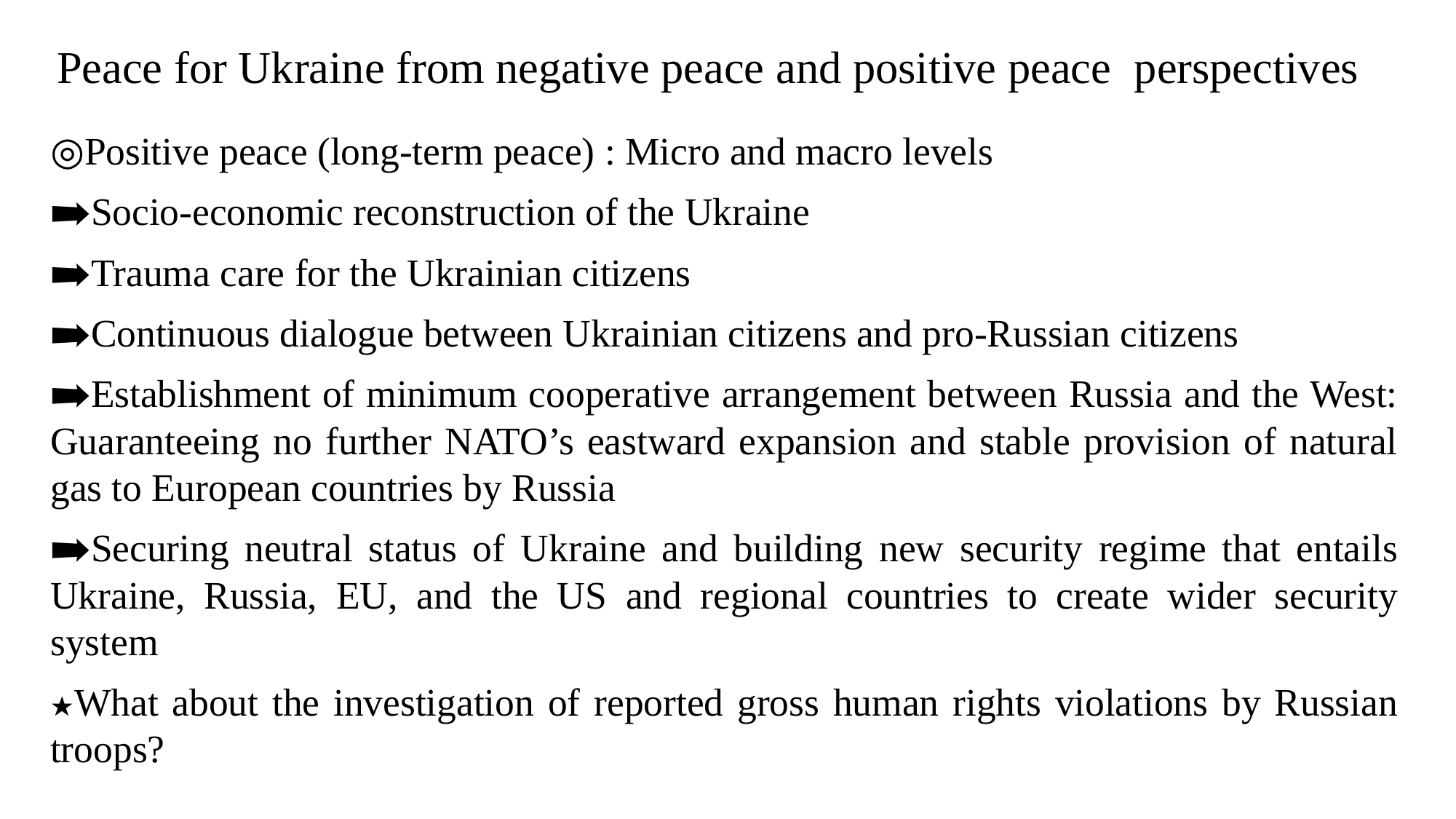

# Peace for Ukraine from negative peace and positive peace  perspectives
◎Positive peace (long-term peace) : Micro and macro levels
➡Socio-economic reconstruction of the Ukraine
➡Trauma care for the Ukrainian citizens
➡Continuous dialogue between Ukrainian citizens and pro-Russian citizens
➡Establishment of minimum cooperative arrangement between Russia and the West: Guaranteeing no further NATO’s eastward expansion and stable provision of natural gas to European countries by Russia
➡Securing neutral status of Ukraine and building new security regime that entails Ukraine, Russia, EU, and the US and regional countries to create wider security system
★What about the investigation of reported gross human rights violations by Russian troops?